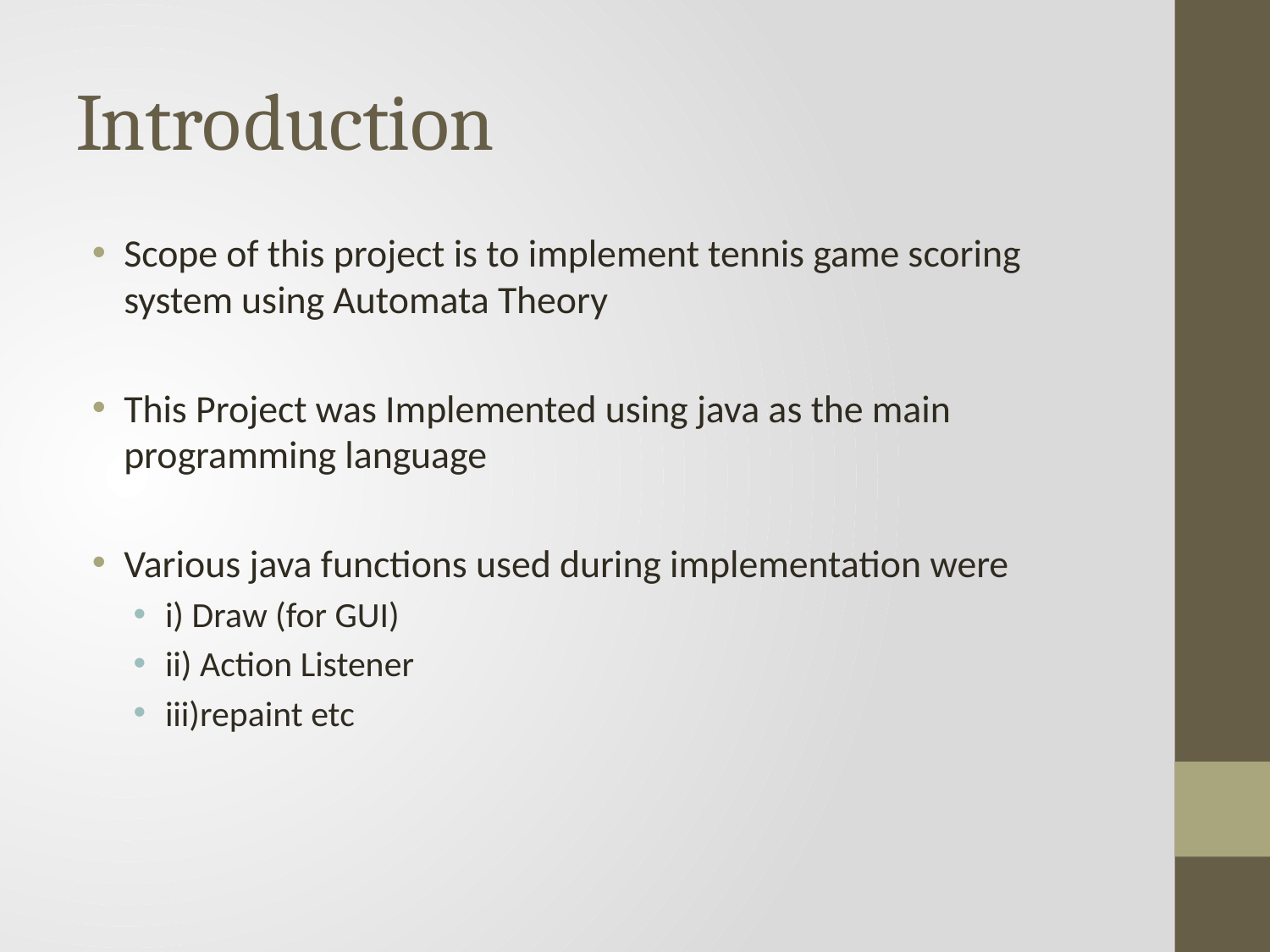

# Introduction
Scope of this project is to implement tennis game scoring system using Automata Theory

This Project was Implemented using java as the main programming language

Various java functions used during implementation were
i) Draw (for GUI)
ii) Action Listener
iii)repaint etc